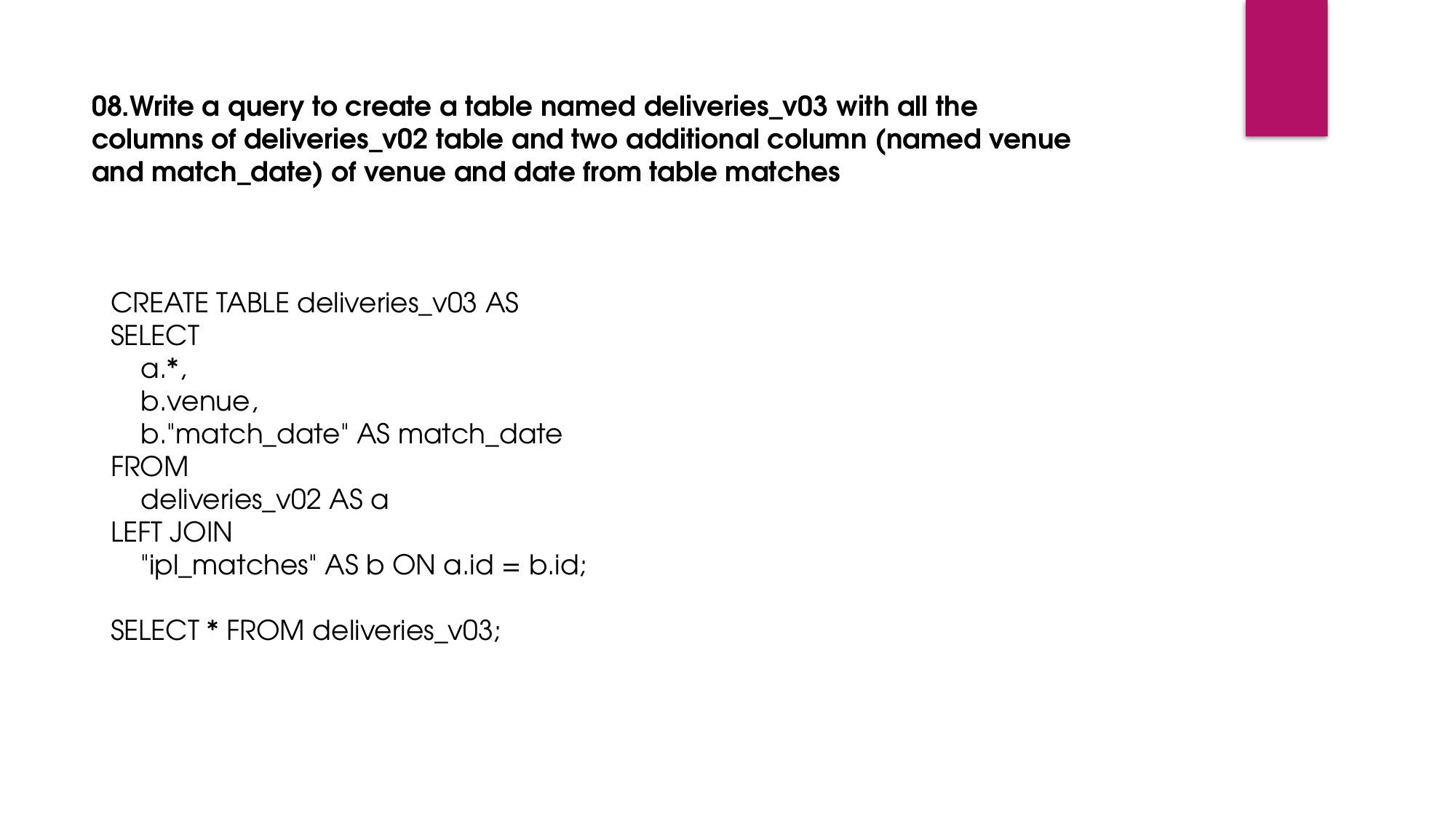

08.Write a query to create a table named deliveries_v03 with all the columns of deliveries_v02 table and two additional column (named venue and match_date) of venue and date from table matches
CREATE TABLE deliveries_v03 AS
SELECT
    a.*,
    b.venue,
    b."match_date" AS match_date
FROM
    deliveries_v02 AS a
LEFT JOIN
    "ipl_matches" AS b ON a.id = b.id;

SELECT * FROM deliveries_v03;